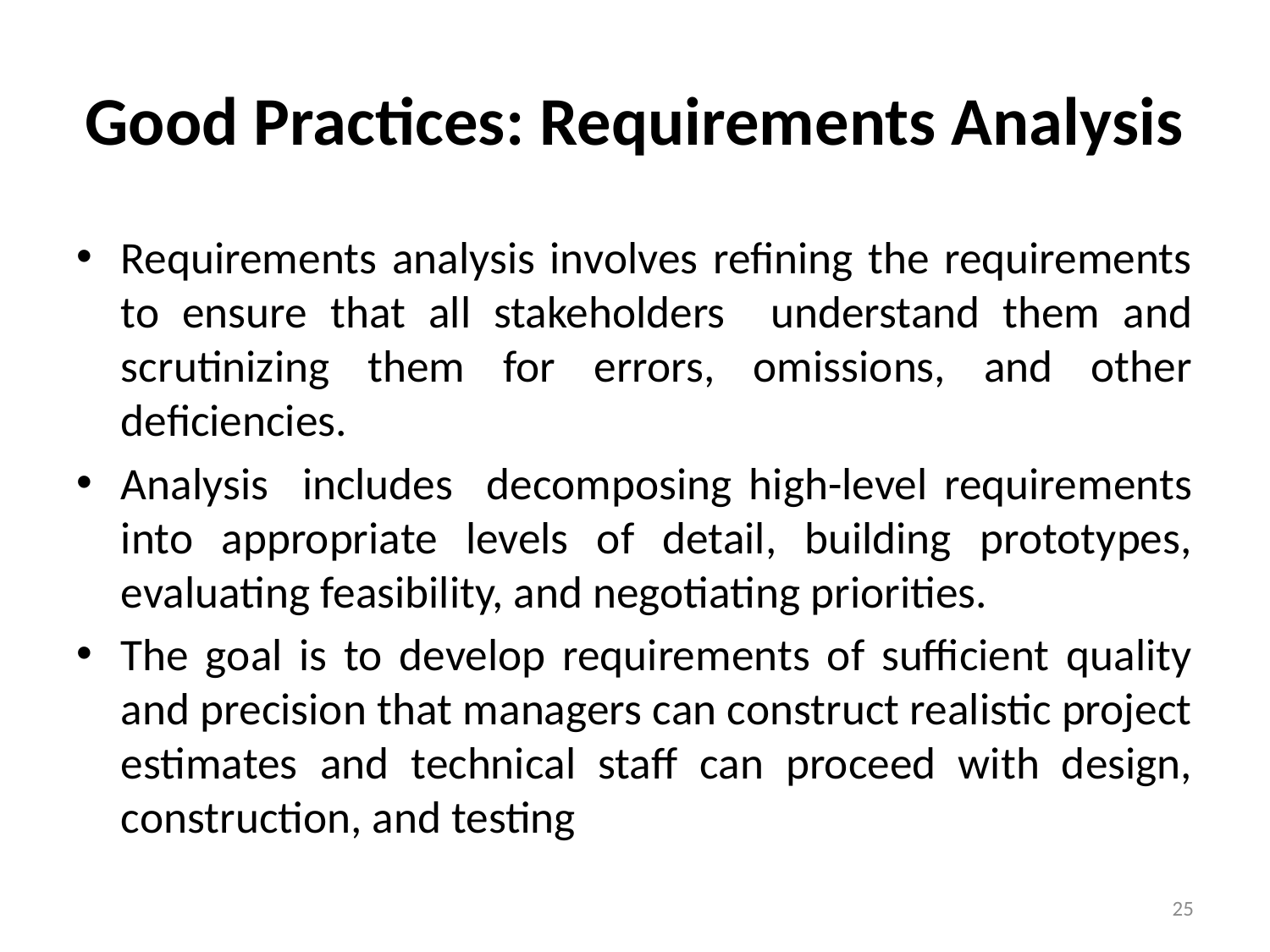

# Good Practices: Requirements Analysis
Requirements analysis involves refining the requirements to ensure that all stakeholders  understand them and scrutinizing them for errors, omissions, and other deficiencies.
Analysis  includes  decomposing high-level requirements into appropriate levels of detail, building prototypes, evaluating feasibility, and negotiating priorities.
The goal is to develop requirements of sufficient quality and precision that managers can construct realistic project estimates and technical staff can proceed with design, construction, and testing
25